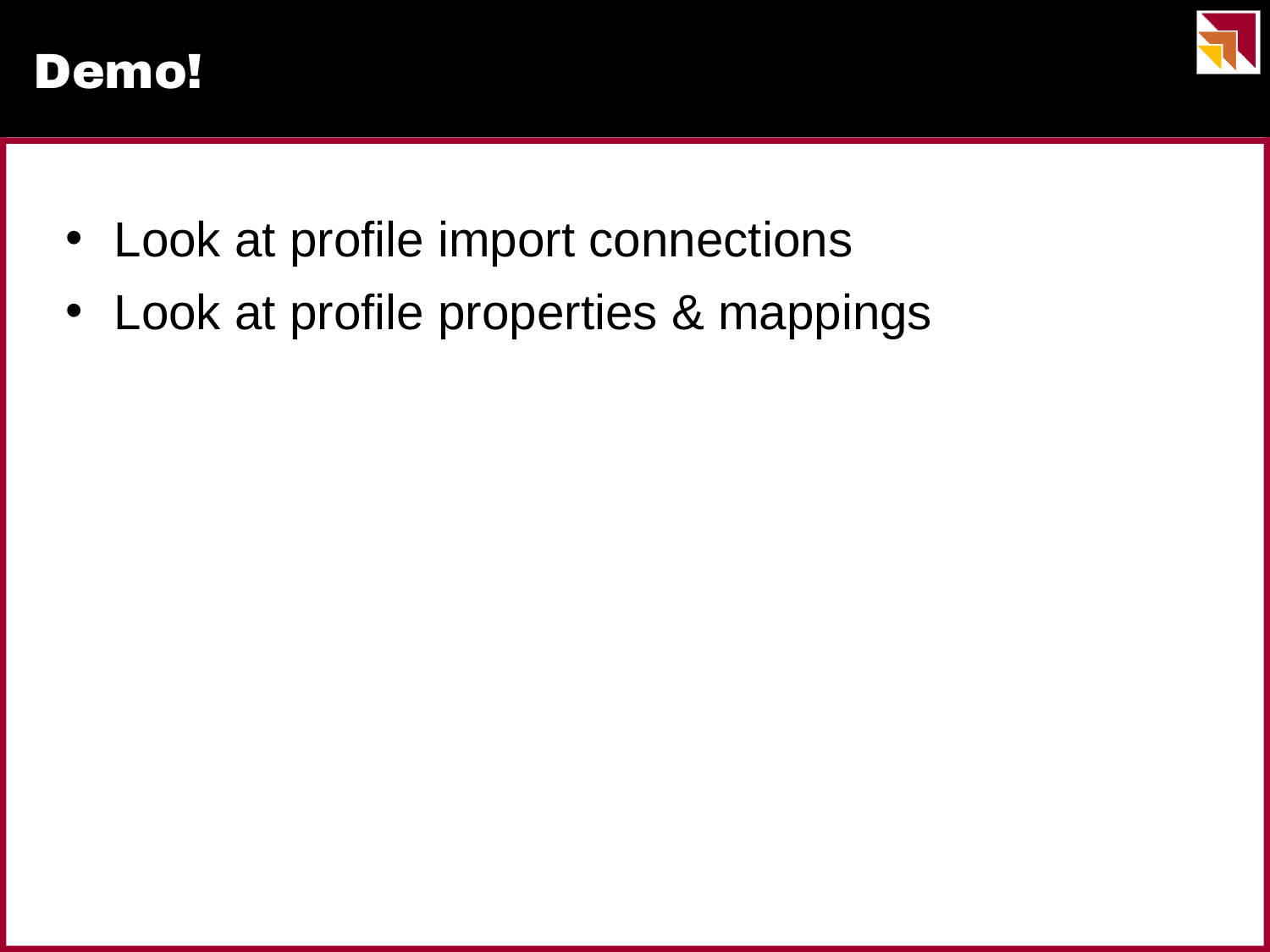

# Demo!
Look at profile import connections
Look at profile properties & mappings